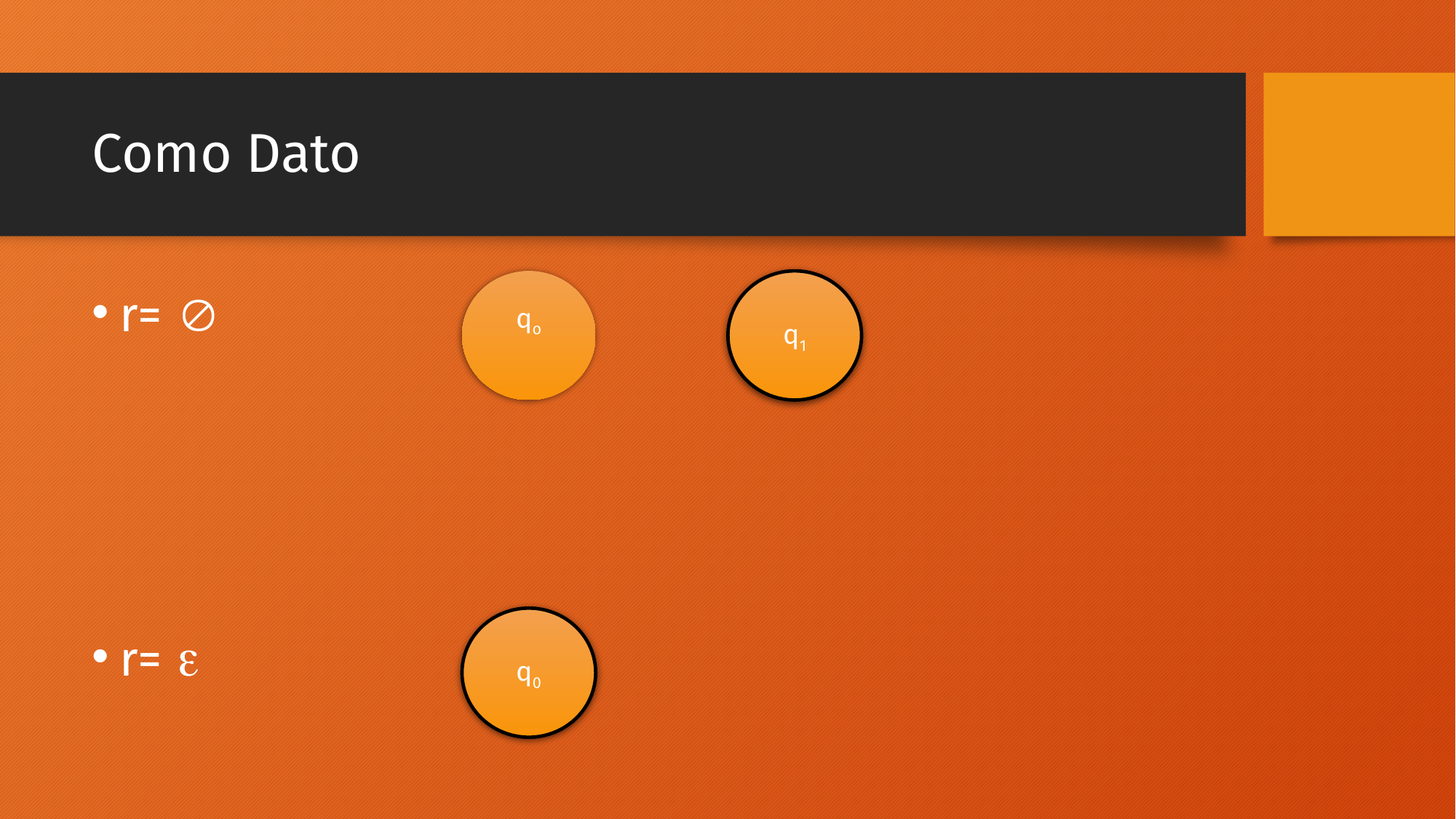

# Como Dato
qo

q1
r= ∅

r= ε

q0